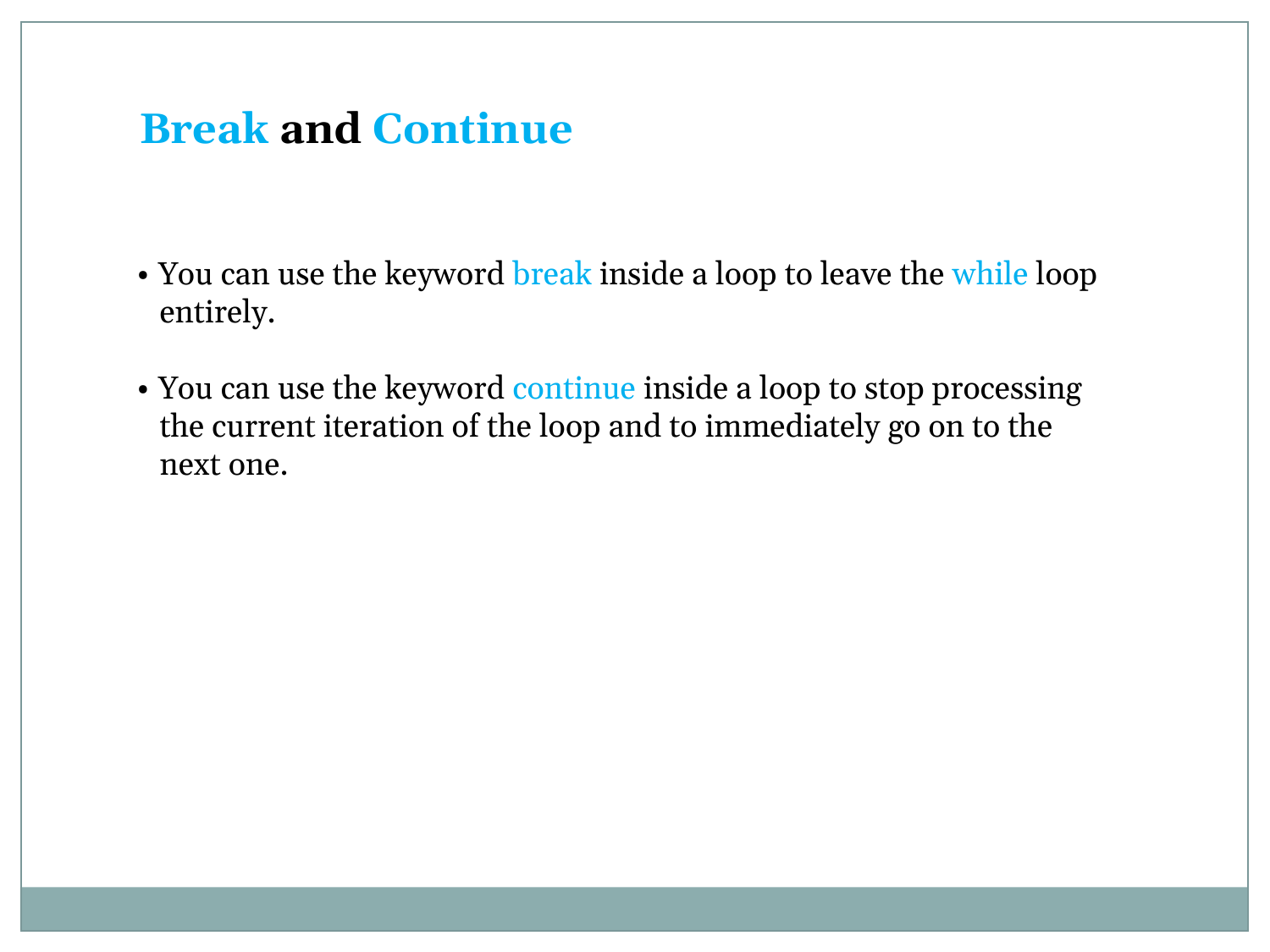

Break and Continue
•  You can use the keyword break inside a loop to leave the while loop
   entirely.

•  You can use the keyword continue inside a loop to stop processing
   the current iteration of the loop and to immediately go on to the
   next one.